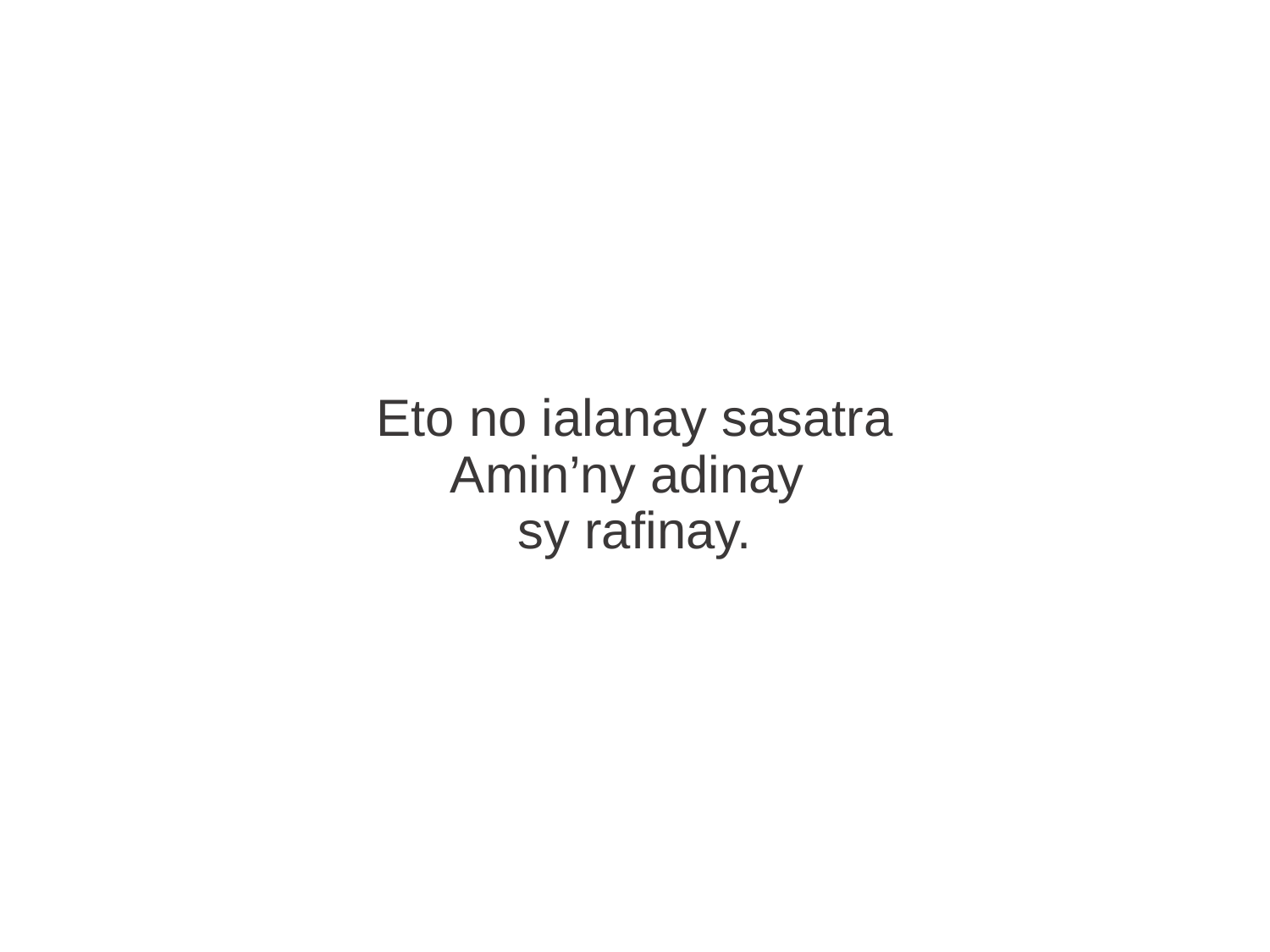

Eto no ialanay sasatra
Amin’ny adinay
sy rafinay.